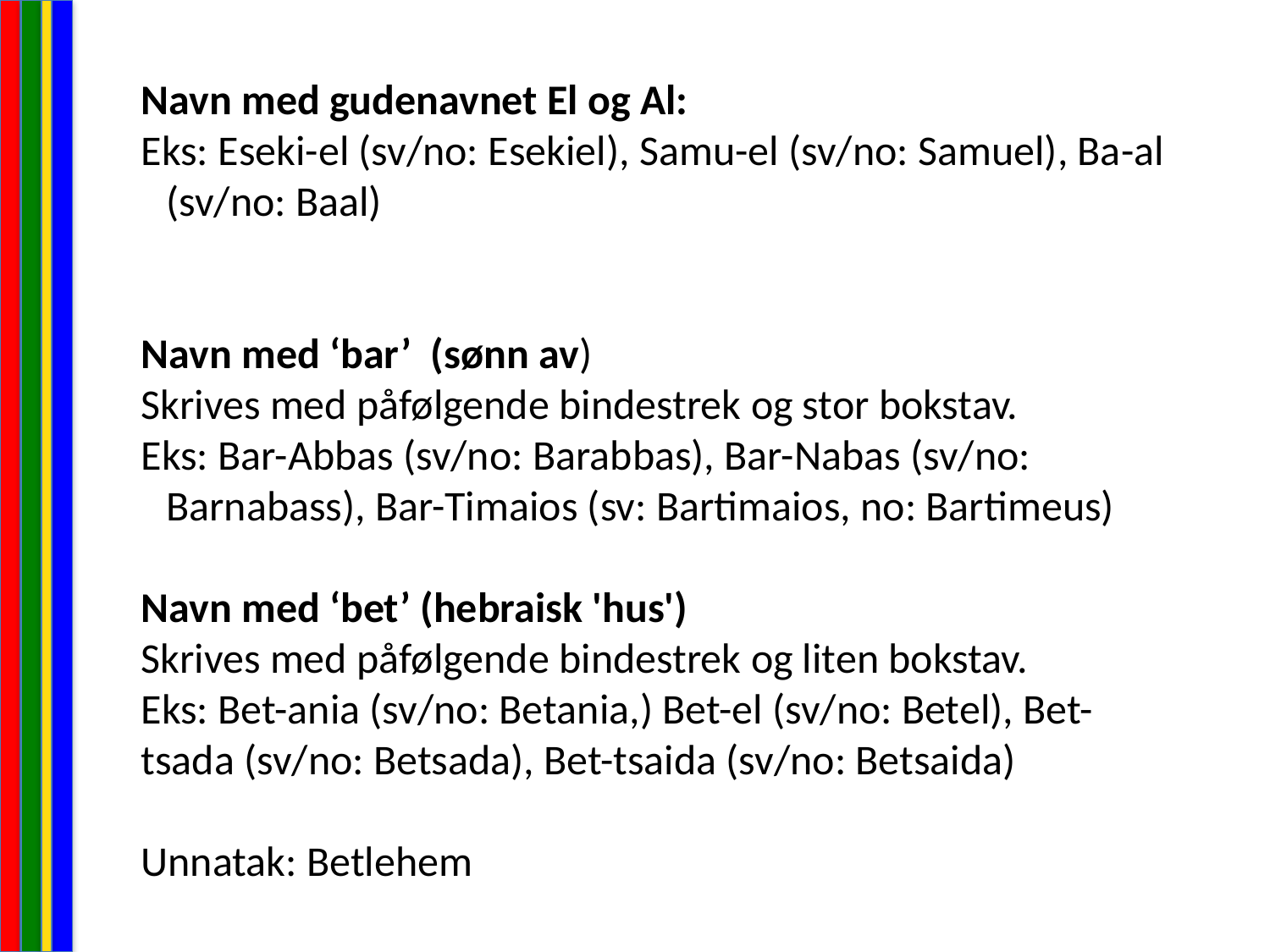

Navn med gudenavnet El og Al:
Eks: Eseki-el (sv/no: Esekiel), Samu-el (sv/no: Samuel), Ba-al (sv/no: Baal)

Navn med ‘bar’  (sønn av)
Skrives med påfølgende bindestrek og stor bokstav.
Eks: Bar-Abbas (sv/no: Barabbas), Bar-Nabas (sv/no: Barnabass), Bar-Timaios (sv: Bartimaios, no: Bartimeus)

Navn med ‘bet’ (hebraisk 'hus')
Skrives med påfølgende bindestrek og liten bokstav.
Eks: Bet-ania (sv/no: Betania,) Bet-el (sv/no: Betel), Bet-tsada (sv/no: Betsada), Bet-tsaida (sv/no: Betsaida)

Unnatak: Betlehem